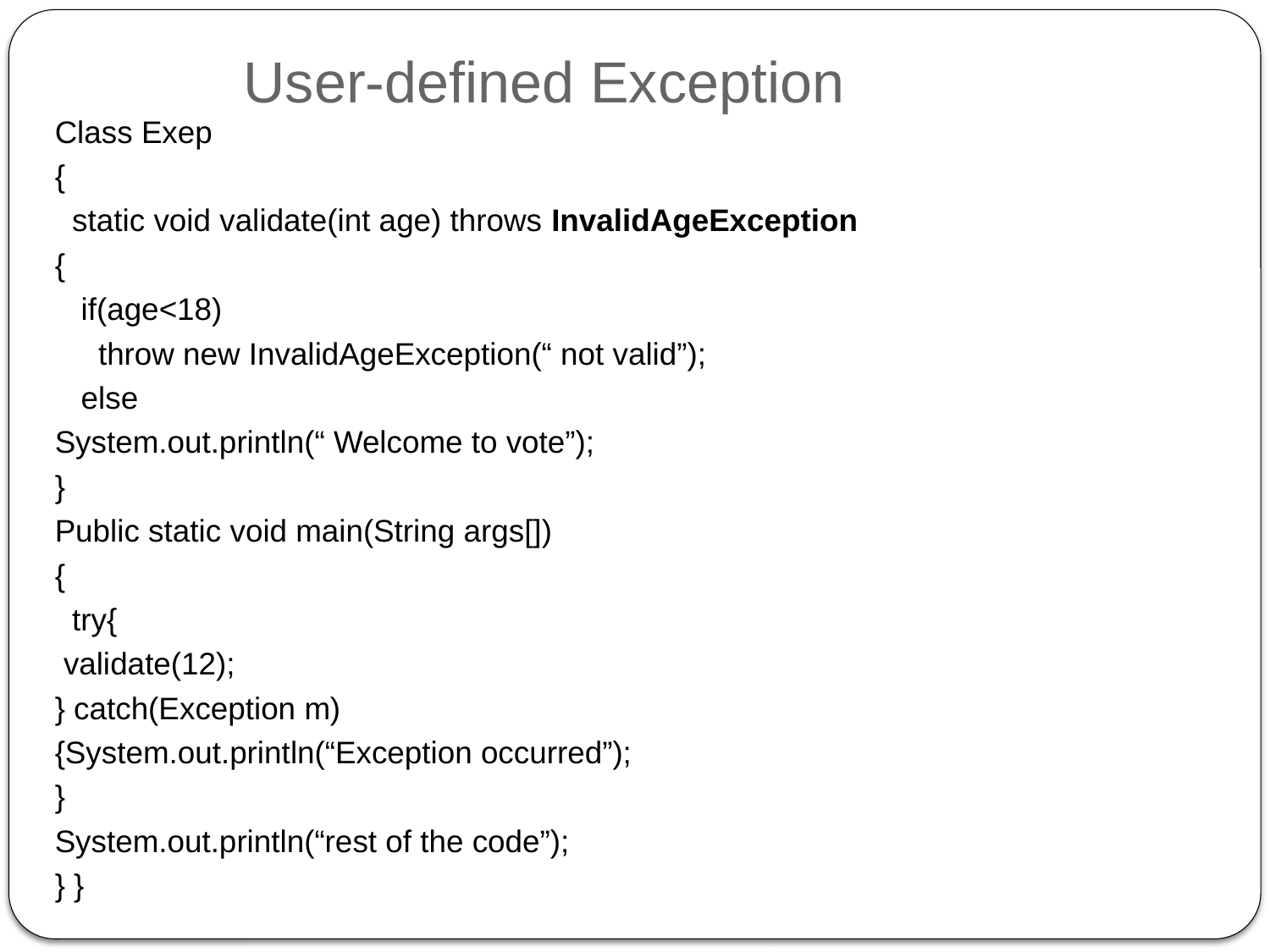

# User-defined Exception
Class Exep
{
  static void validate(int age) throws InvalidAgeException
{
   if(age<18)
     throw new InvalidAgeException(“ not valid”);
   else
System.out.println(“ Welcome to vote”);
}
Public static void main(String args[])
{
  try{
 validate(12);
} catch(Exception m)
{System.out.println(“Exception occurred”);
}
System.out.println(“rest of the code”);
} }